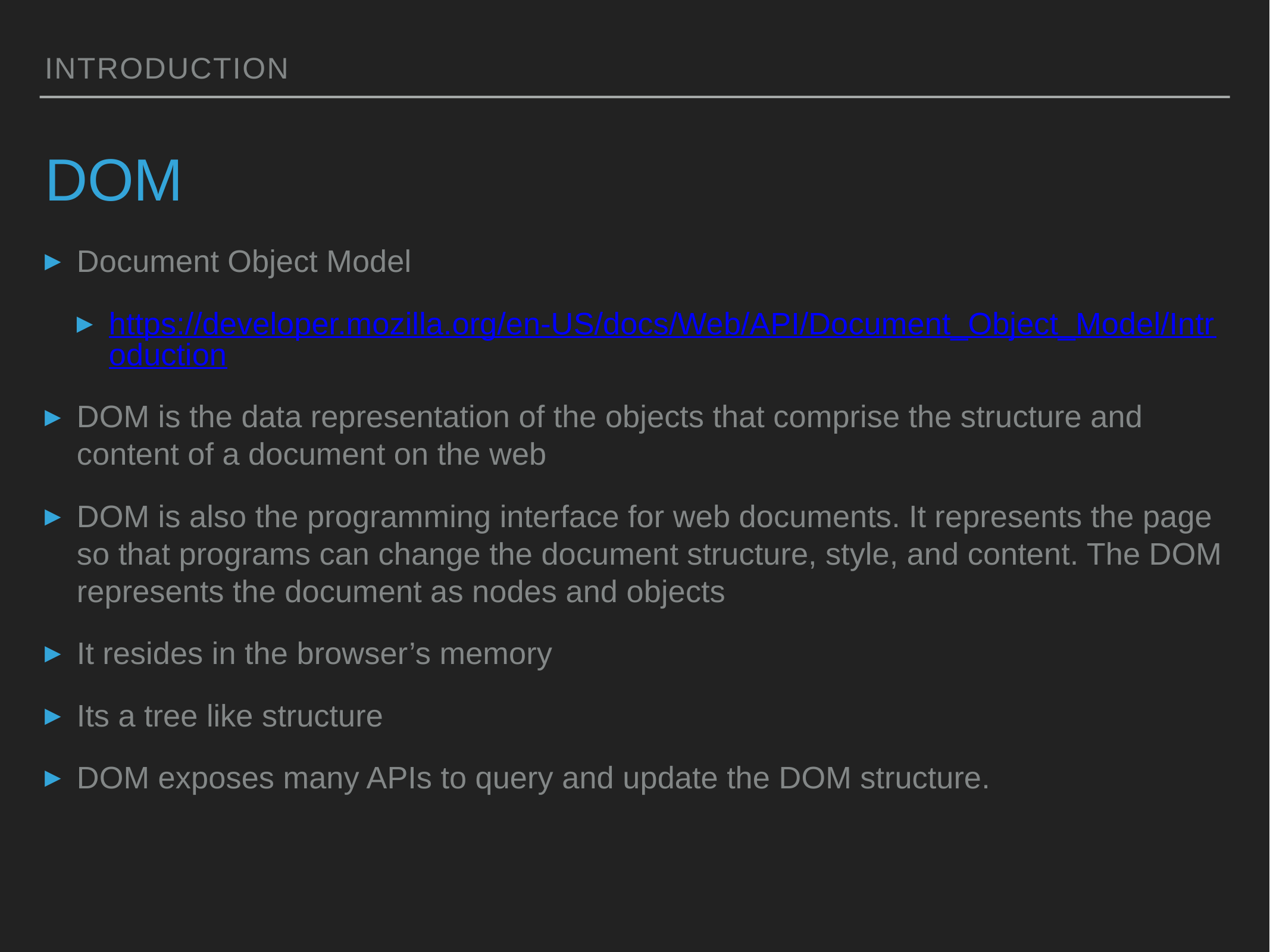

Introduction
# DoM
Document Object Model
https://developer.mozilla.org/en-US/docs/Web/API/Document_Object_Model/Introduction
DOM is the data representation of the objects that comprise the structure and content of a document on the web
DOM is also the programming interface for web documents. It represents the page so that programs can change the document structure, style, and content. The DOM represents the document as nodes and objects
It resides in the browser’s memory
Its a tree like structure
DOM exposes many APIs to query and update the DOM structure.